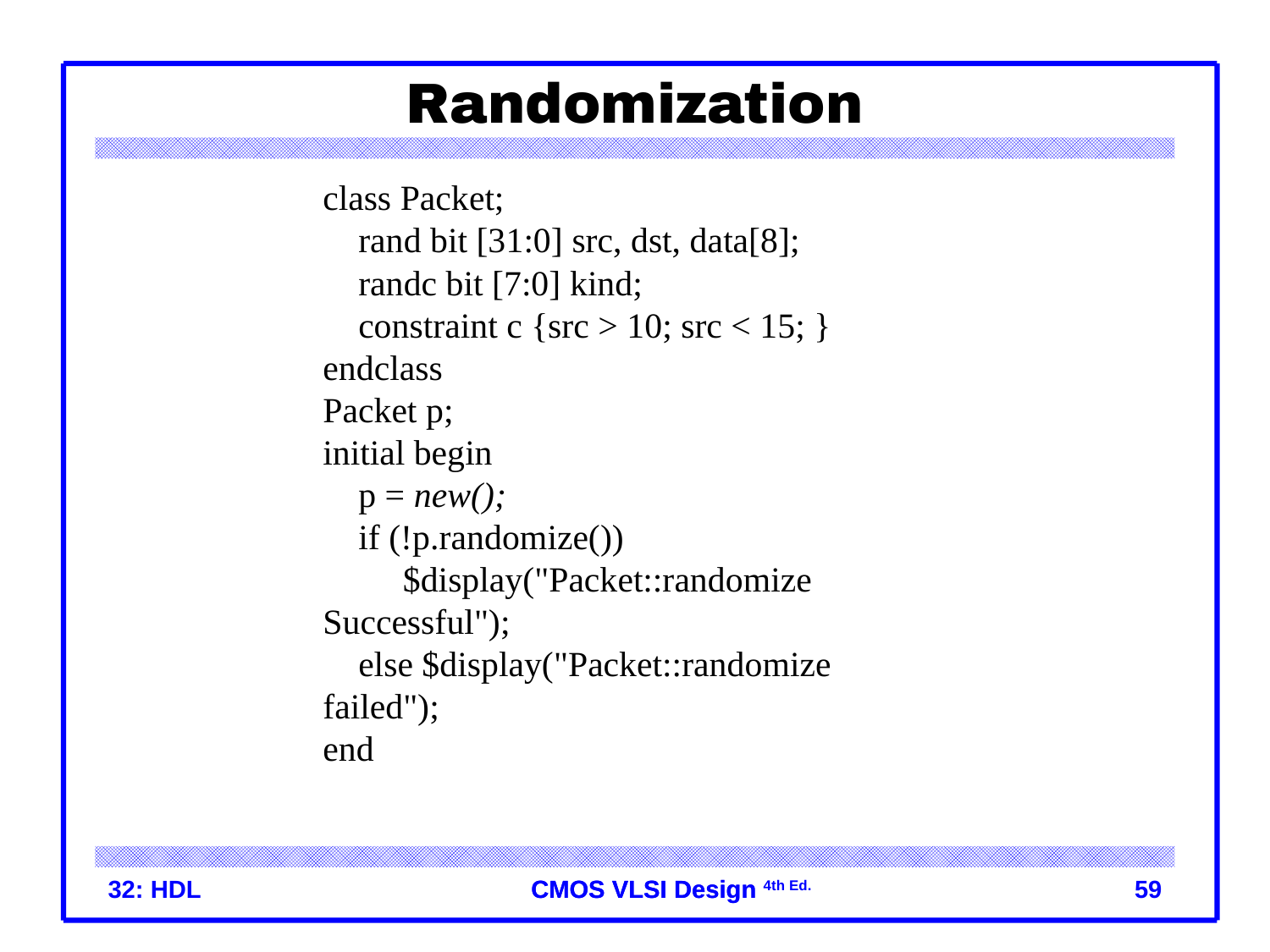

# Randomization
class Packet;
    rand bit [31:0] src, dst, data[8];
    randc bit [7:0] kind;
    constraint c {src > 10; src < 15; }
endclass
Packet p;
initial begin
    p = new();
    if (!p.randomize())
         $display("Packet::randomize Successful");
    else $display("Packet::randomize failed");
end

32: HDL
 59